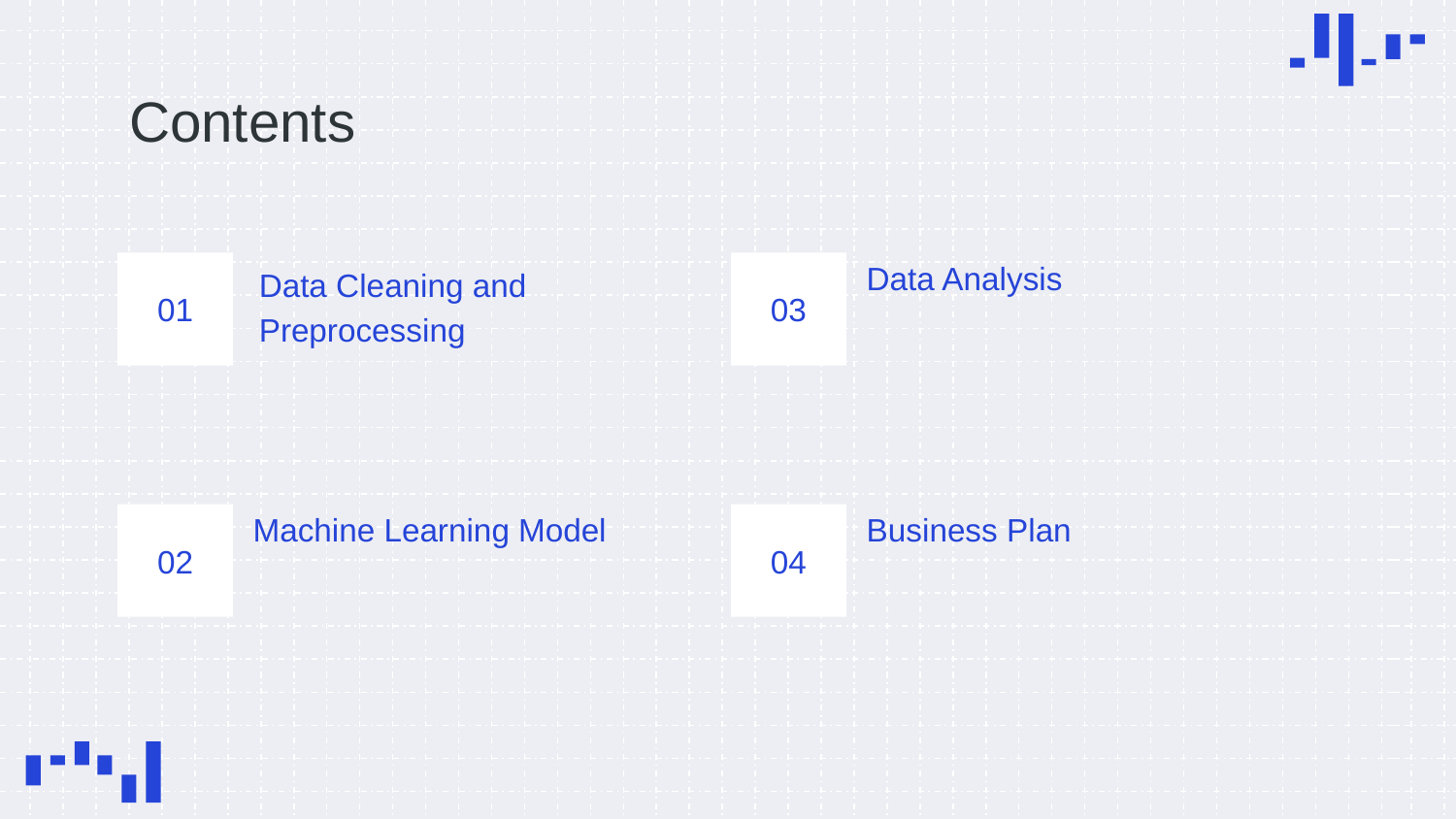

# Contents
Data Analysis
01
03
Data Cleaning and Preprocessing
Machine Learning Model
Business Plan
02
04